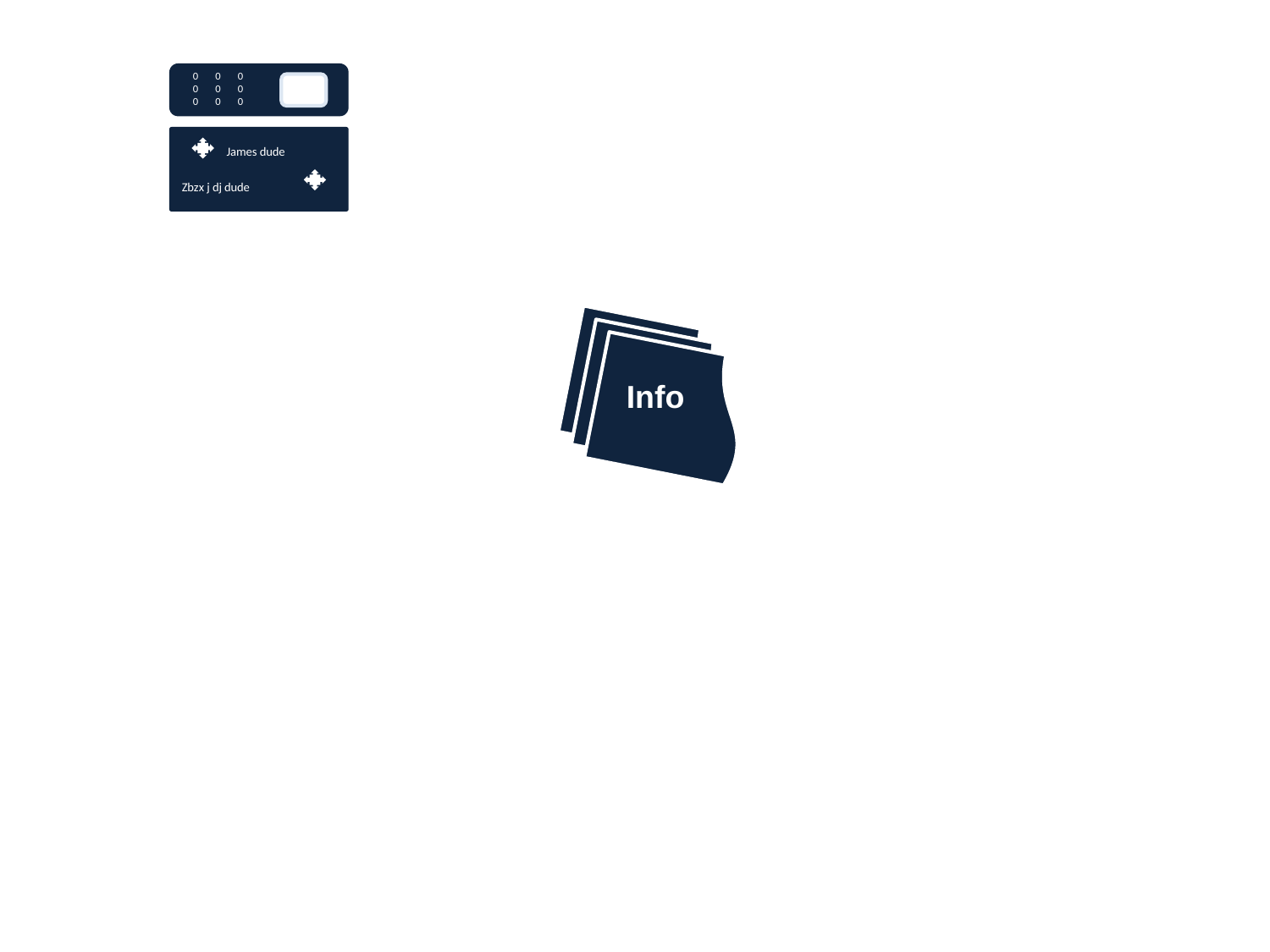

0
0
0
0
0
0
0
0
0

James dude

Zbzx j dj dude

Info